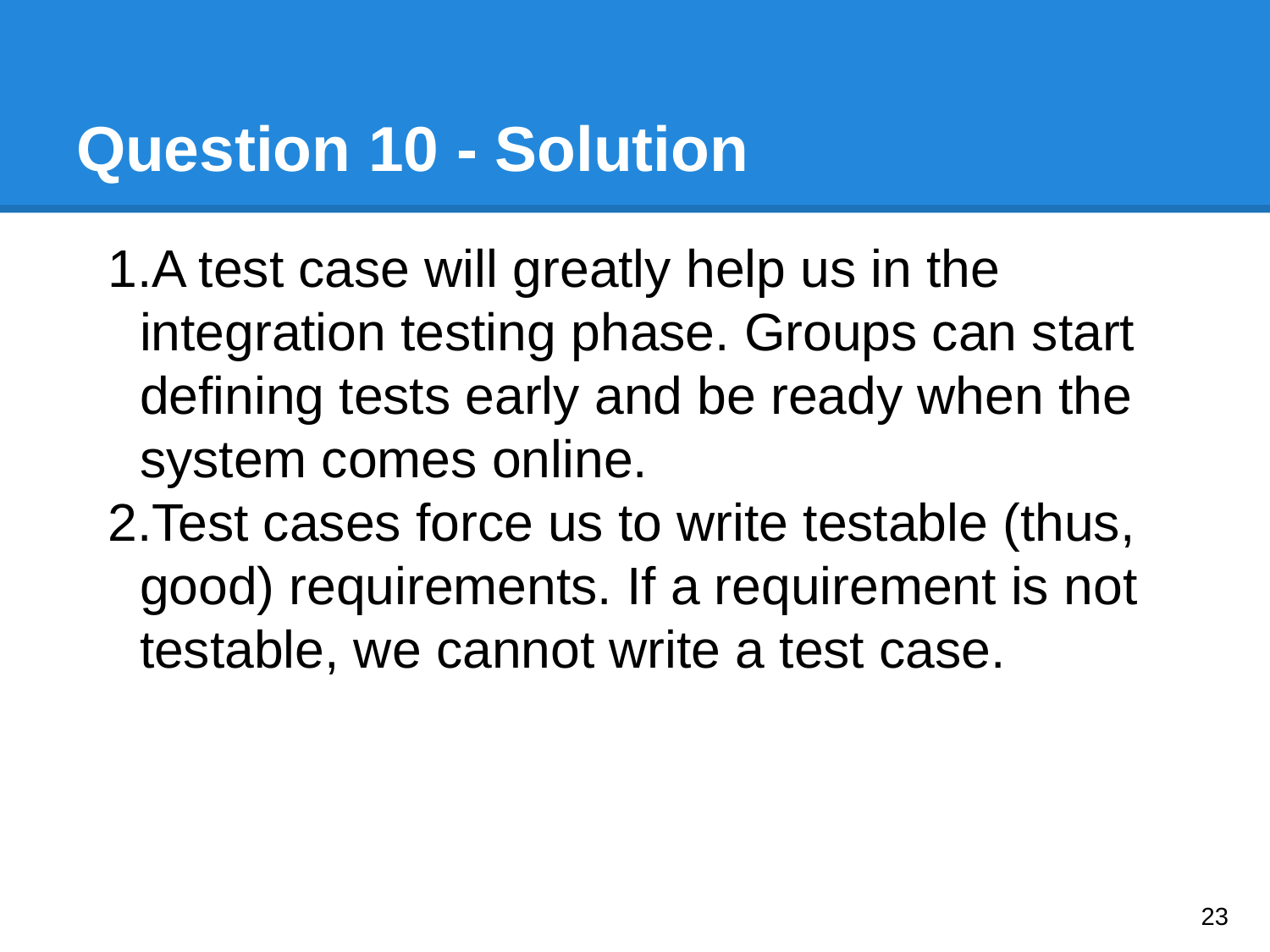

# Question 10 - Solution
A test case will greatly help us in the integration testing phase. Groups can start defining tests early and be ready when the system comes online.
Test cases force us to write testable (thus, good) requirements. If a requirement is not testable, we cannot write a test case.
23